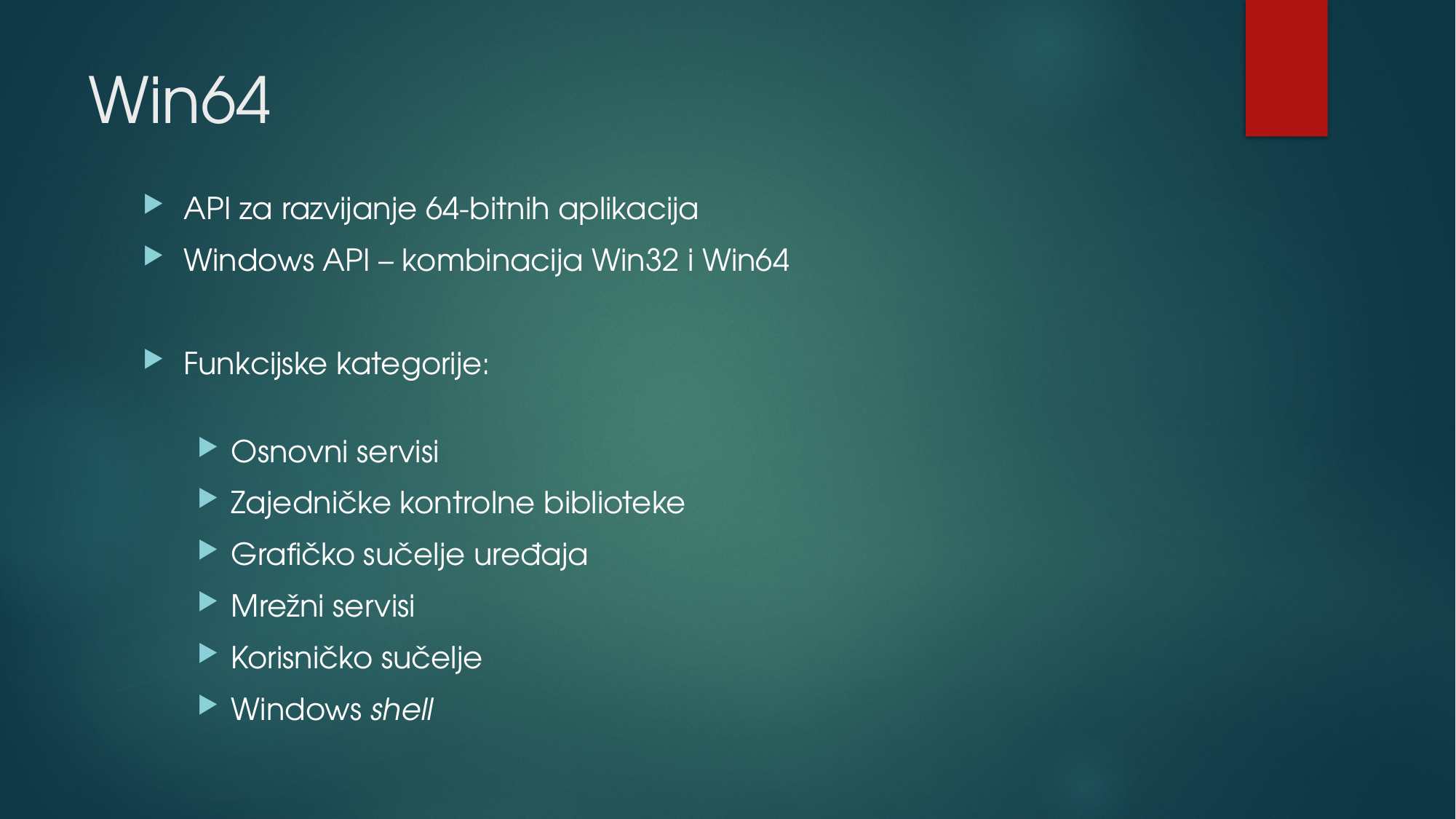

# Win64
API za razvijanje 64-bitnih aplikacija
Windows API – kombinacija Win32 i Win64

Funkcijske kategorije:
Osnovni servisi
Zajedničke kontrolne biblioteke
Grafičko sučelje uređaja
Mrežni servisi
Korisničko sučelje
Windows shell